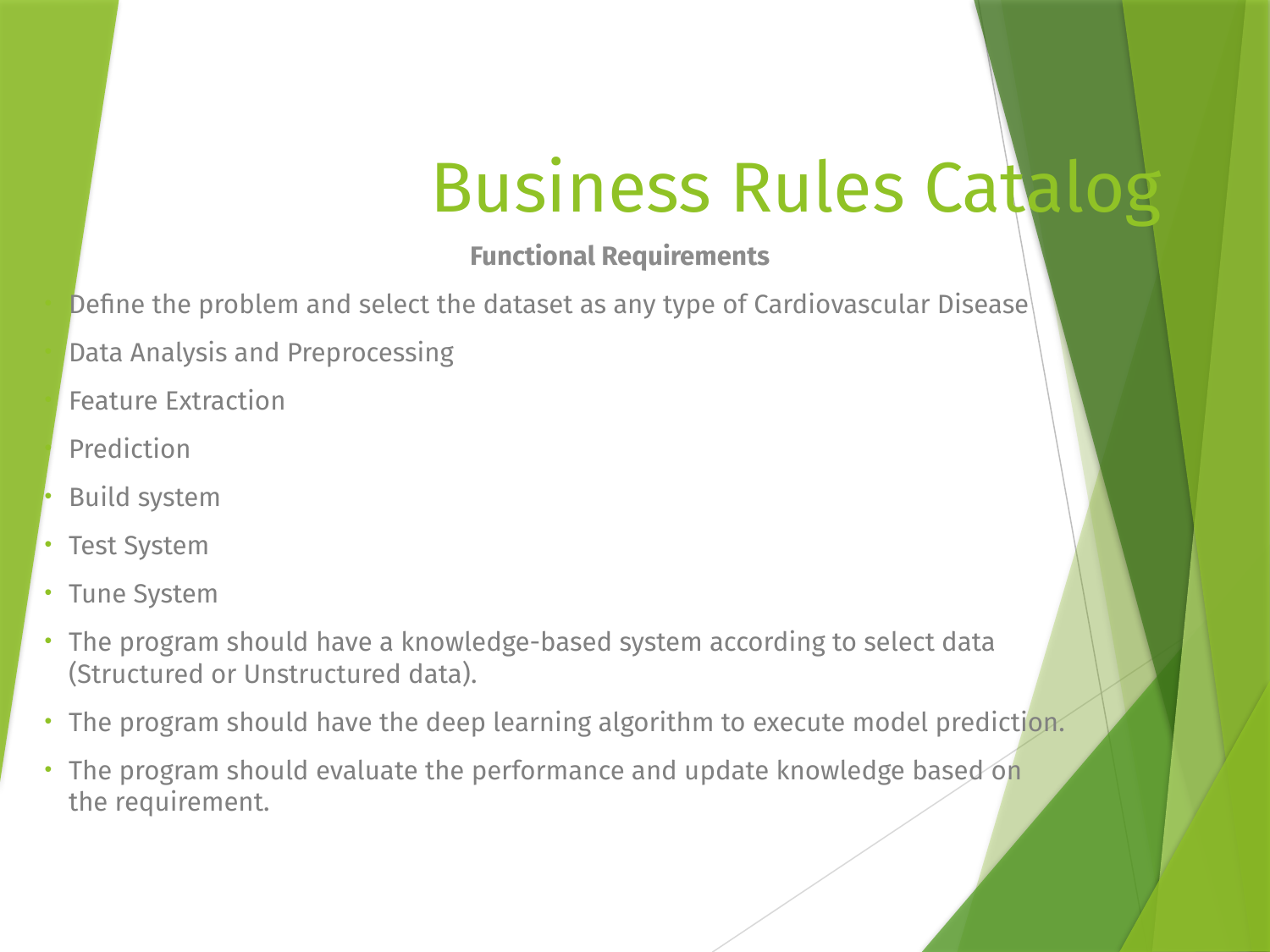

# Business Rules Catalog
Functional Requirements
Define the problem and select the dataset as any type of Cardiovascular Disease
Data Analysis and Preprocessing
Feature Extraction
Prediction
Build system
Test System
Tune System
The program should have a knowledge-based system according to select data (Structured or Unstructured data).
The program should have the deep learning algorithm to execute model prediction.
The program should evaluate the performance and update knowledge based on the requirement.